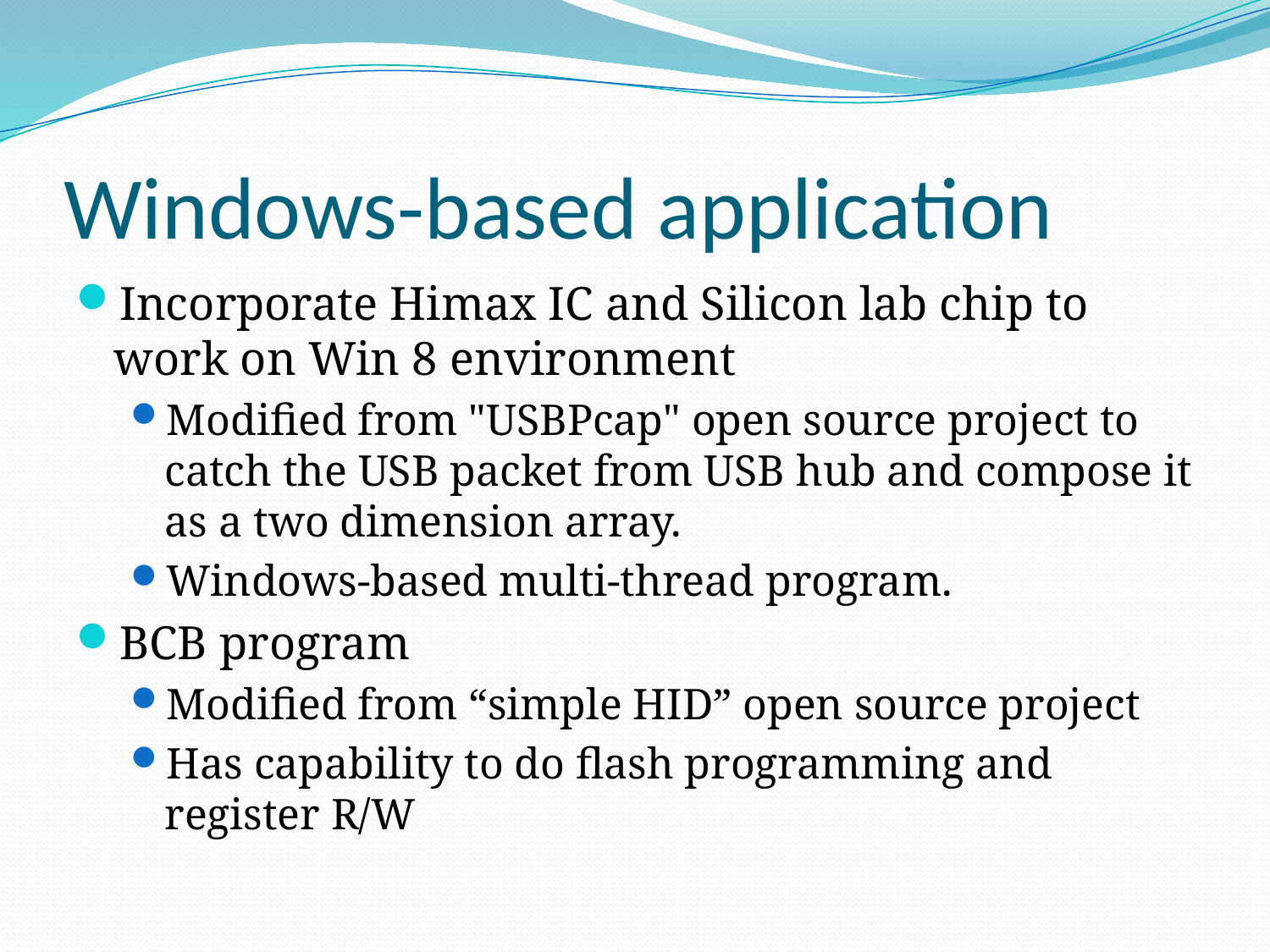

# Windows-based application
Incorporate Himax IC and Silicon lab chip to work on Win 8 environment
Modified from "USBPcap" open source project to catch the USB packet from USB hub and compose it as a two dimension array.
Windows-based multi-thread program.
BCB program
Modified from “simple HID” open source project
Has capability to do flash programming and register R/W